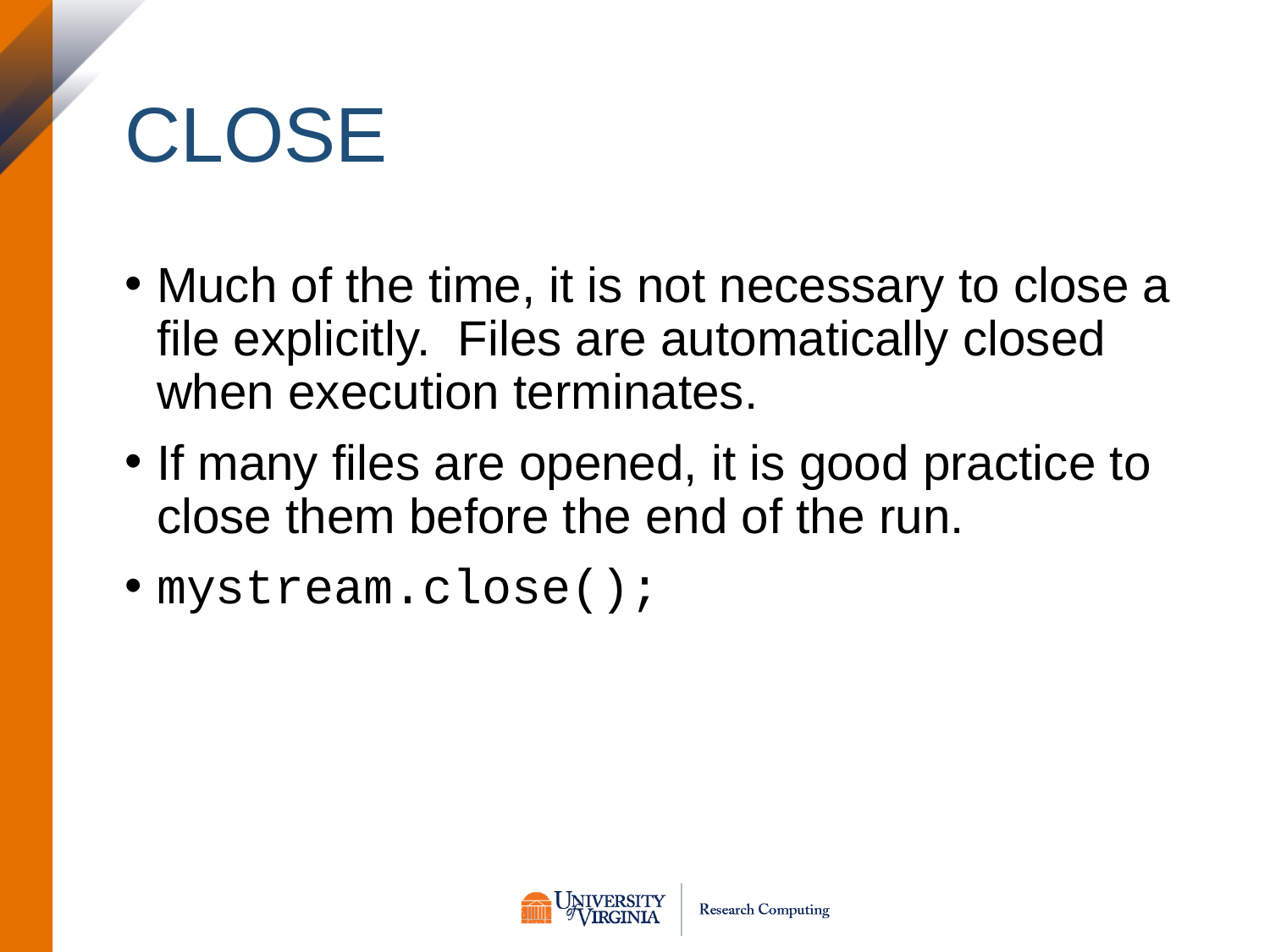

# Close
Much of the time, it is not necessary to close a file explicitly.  Files are automatically closed when execution terminates.
If many files are opened, it is good practice to close them before the end of the run.
mystream.close();